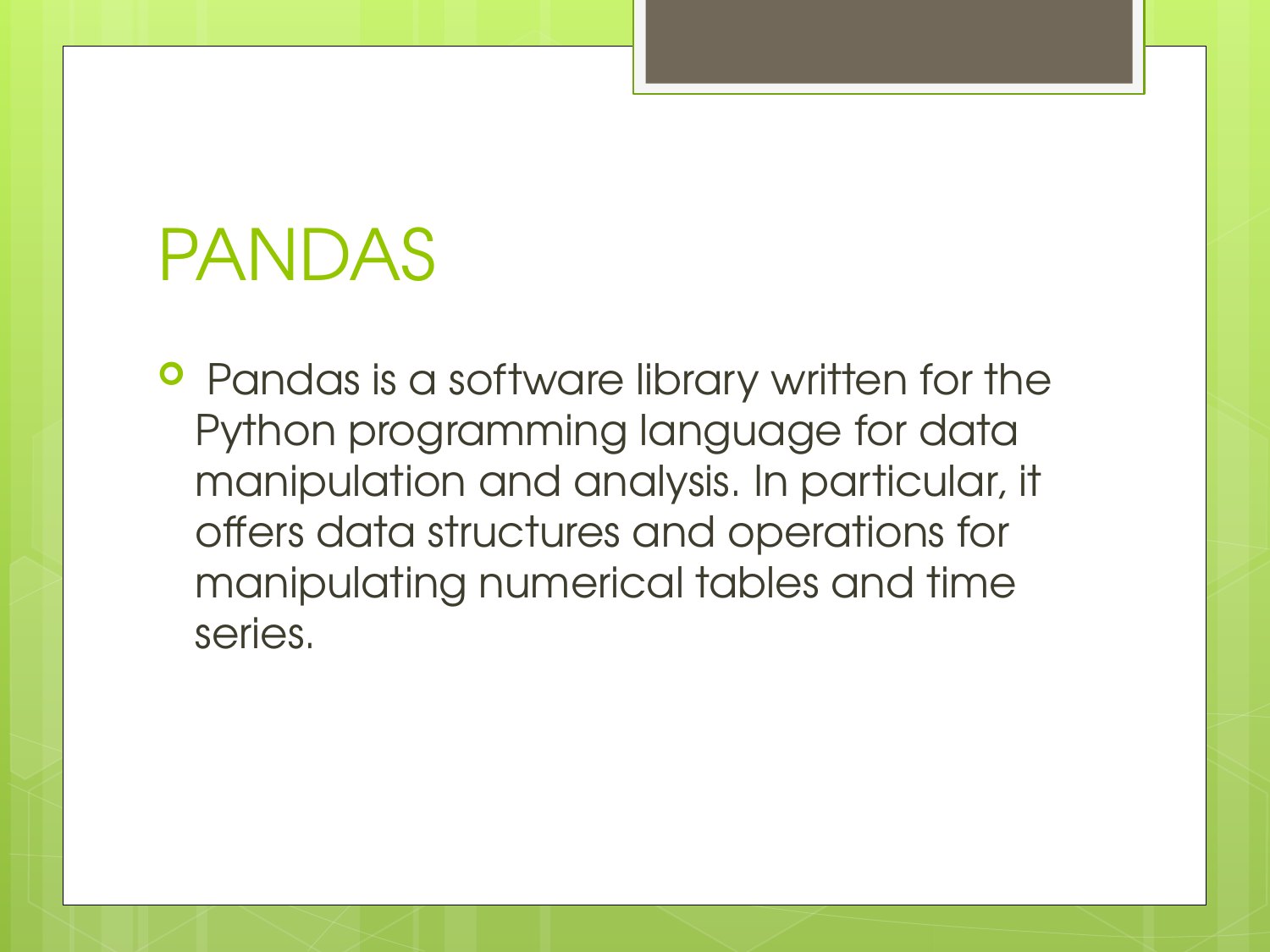

# PANDAS
 Pandas is a software library written for the Python programming language for data manipulation and analysis. In particular, it offers data structures and operations for manipulating numerical tables and time series.